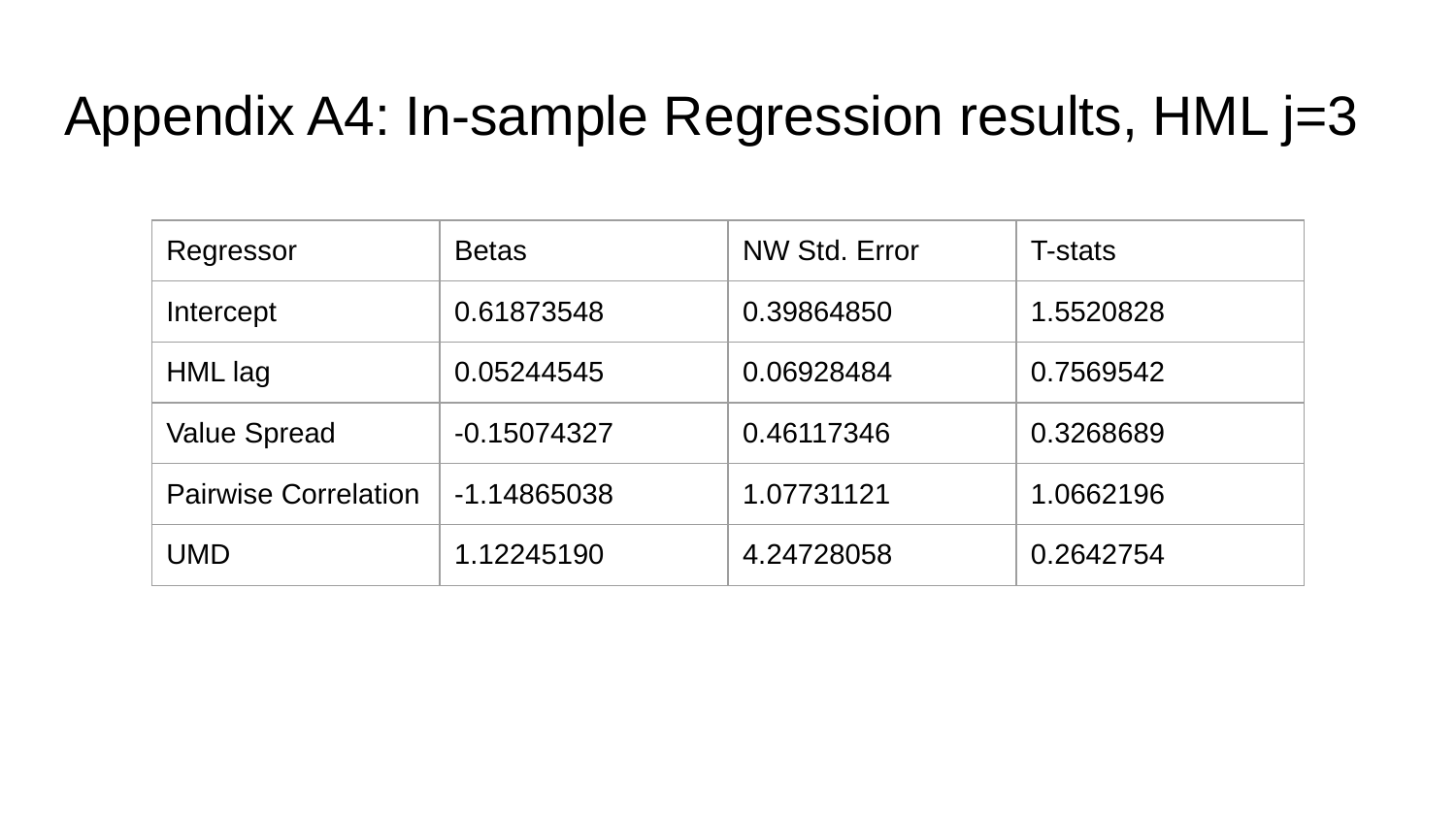

# Appendix A4: In-sample Regression results, HML j=3
| Regressor | Betas | NW Std. Error | T-stats |
| --- | --- | --- | --- |
| Intercept | 0.61873548 | 0.39864850 | 1.5520828 |
| HML lag | 0.05244545 | 0.06928484 | 0.7569542 |
| Value Spread | -0.15074327 | 0.46117346 | 0.3268689 |
| Pairwise Correlation | -1.14865038 | 1.07731121 | 1.0662196 |
| UMD | 1.12245190 | 4.24728058 | 0.2642754 |